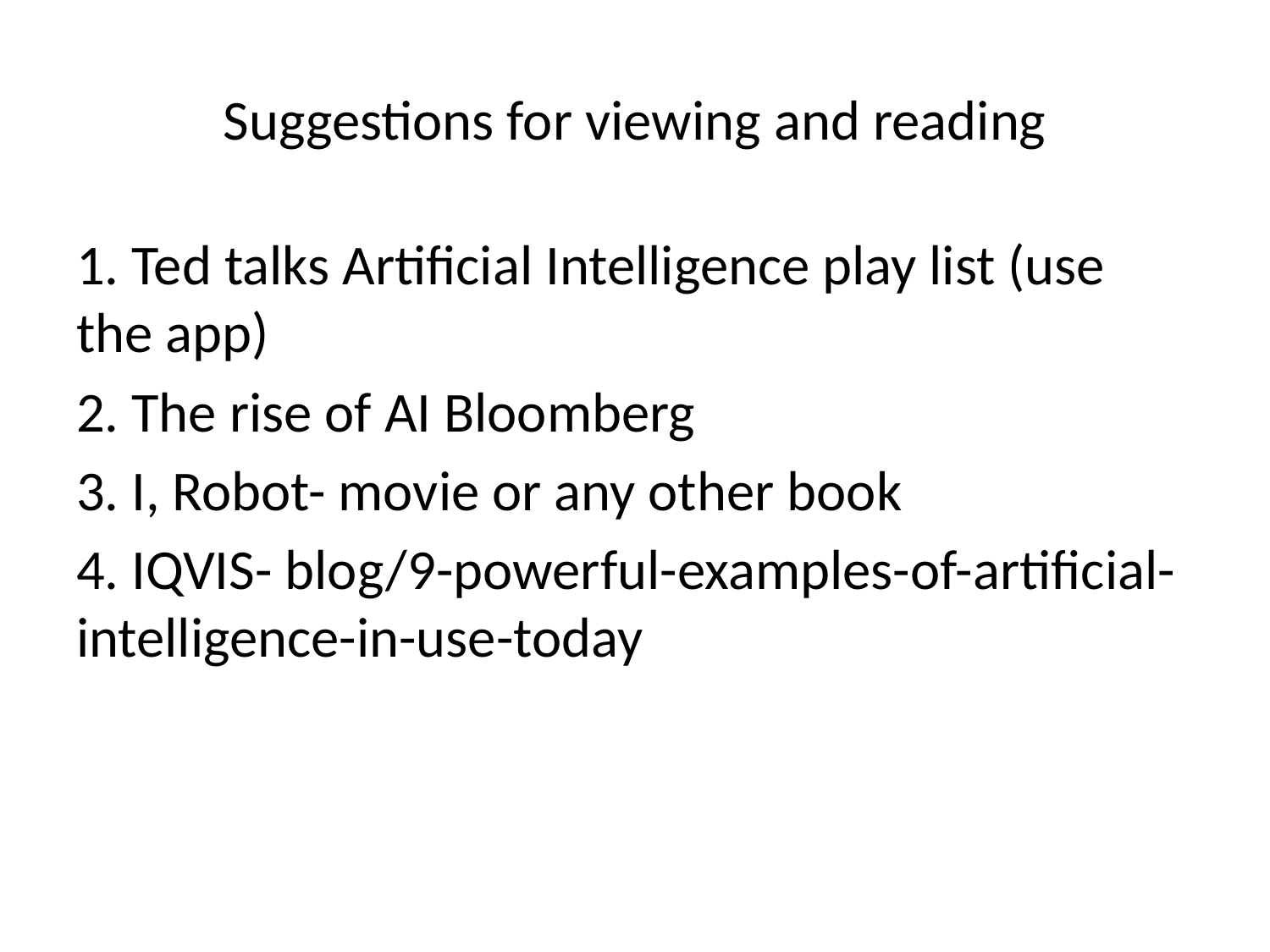

# Suggestions for viewing and reading
1. Ted talks Artificial Intelligence play list (use the app)
2. The rise of AI Bloomberg
3. I, Robot- movie or any other book
4. IQVIS- blog/9-powerful-examples-of-artificial-intelligence-in-use-today